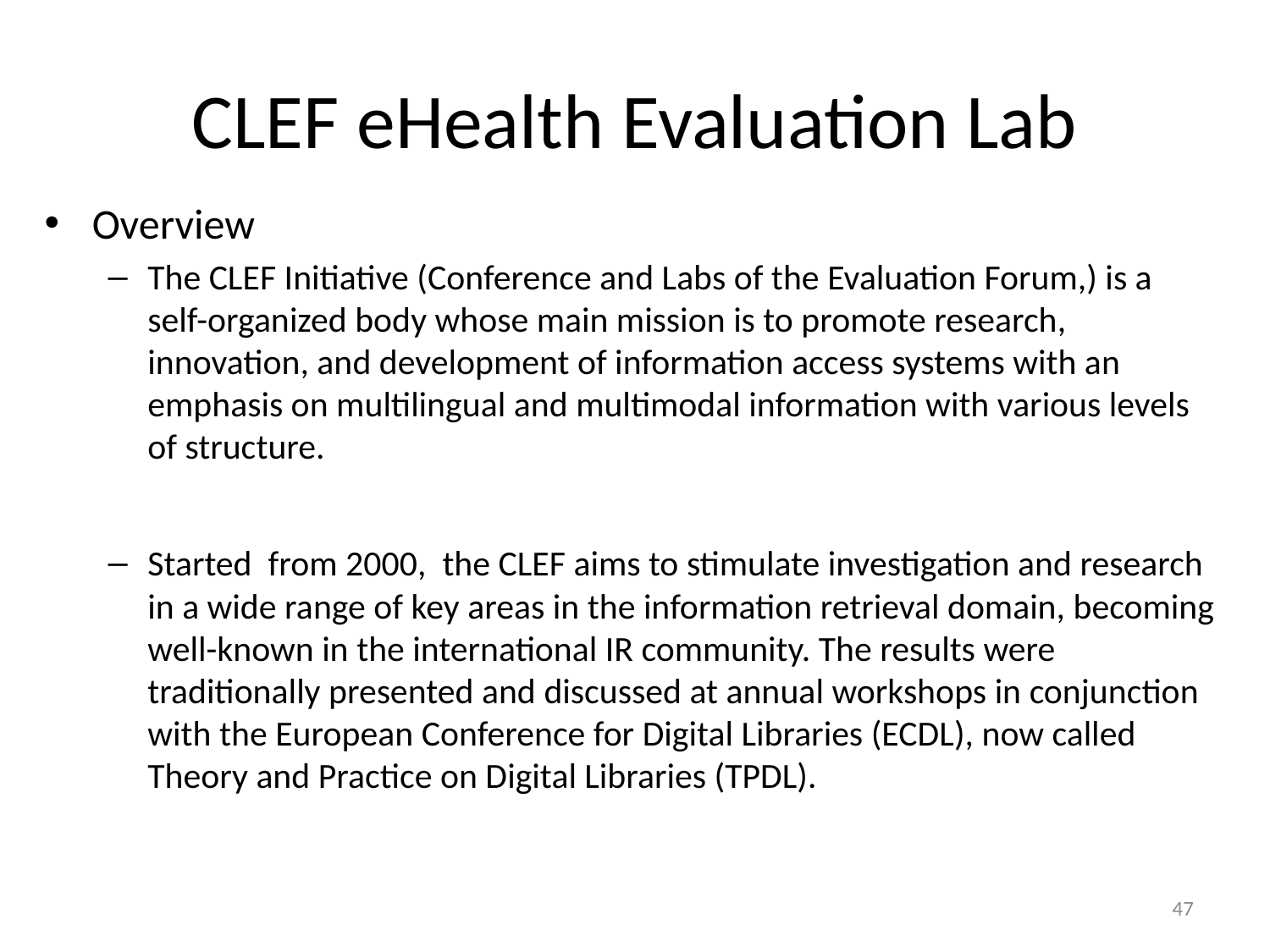

# CLEF eHealth Evaluation Lab
Overview
The CLEF Initiative (Conference and Labs of the Evaluation Forum,) is a self-organized body whose main mission is to promote research, innovation, and development of information access systems with an emphasis on multilingual and multimodal information with various levels of structure.

Started  from 2000,  the CLEF aims to stimulate investigation and research in a wide range of key areas in the information retrieval domain, becoming well-known in the international IR community. The results were traditionally presented and discussed at annual workshops in conjunction with the European Conference for Digital Libraries (ECDL), now called Theory and Practice on Digital Libraries (TPDL).

47